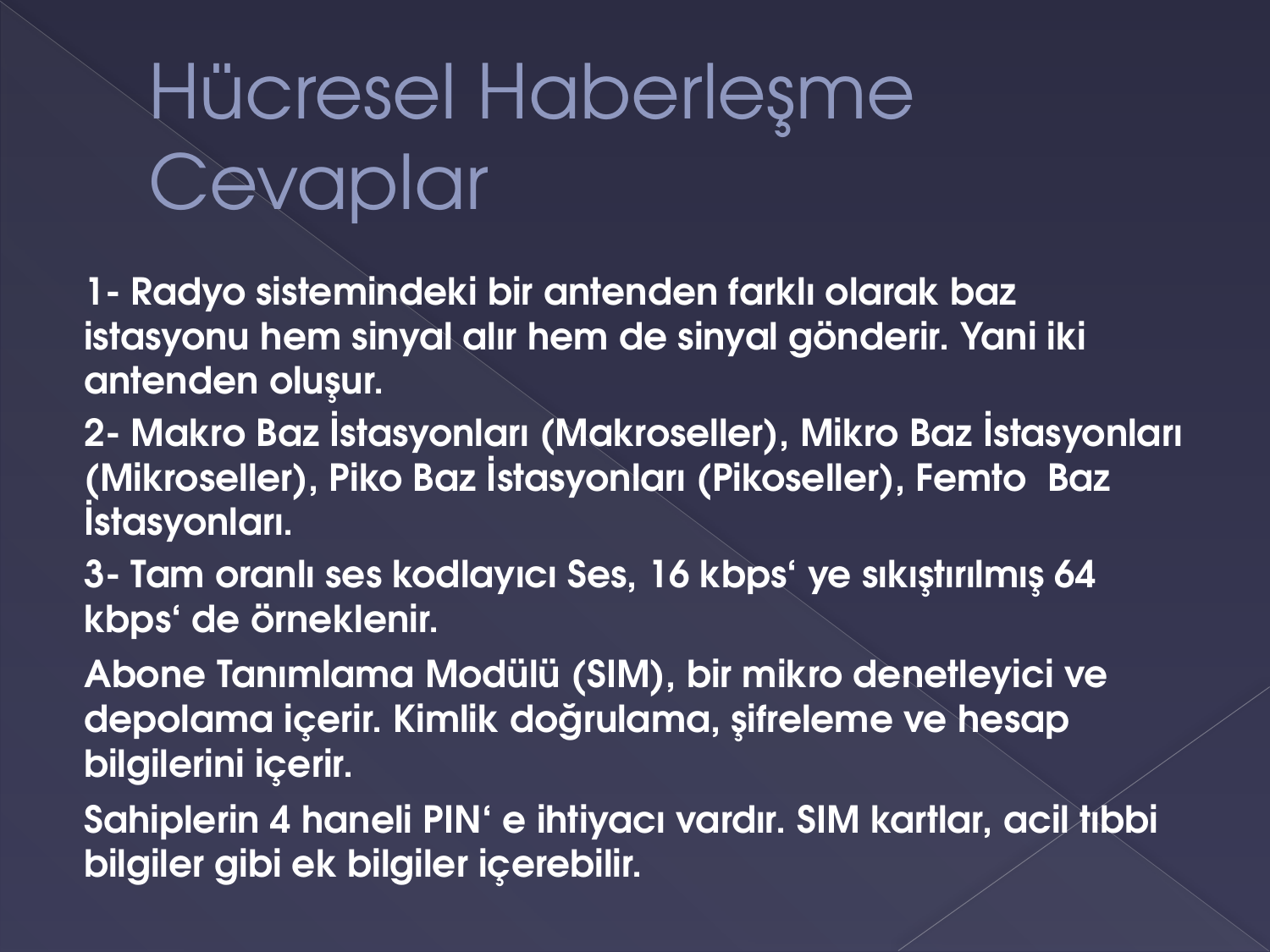

# Hücresel Haberleşme Cevaplar
1- Radyo sistemindeki bir antenden farklı olarak baz istasyonu hem sinyal alır hem de sinyal gönderir. Yani iki antenden oluşur.
2- Makro Baz İstasyonları (Makroseller), Mikro Baz İstasyonları (Mikroseller), Piko Baz İstasyonları (Pikoseller), Femto  Baz İstasyonları.
3- Tam oranlı ses kodlayıcı Ses, 16 kbps‘ ye sıkıştırılmış 64 kbps‘ de örneklenir.
Abone Tanımlama Modülü (SIM), bir mikro denetleyici ve depolama içerir. Kimlik doğrulama, şifreleme ve hesap bilgilerini içerir.
Sahiplerin 4 haneli PIN‘ e ihtiyacı vardır. SIM kartlar, acil tıbbi bilgiler gibi ek bilgiler içerebilir.